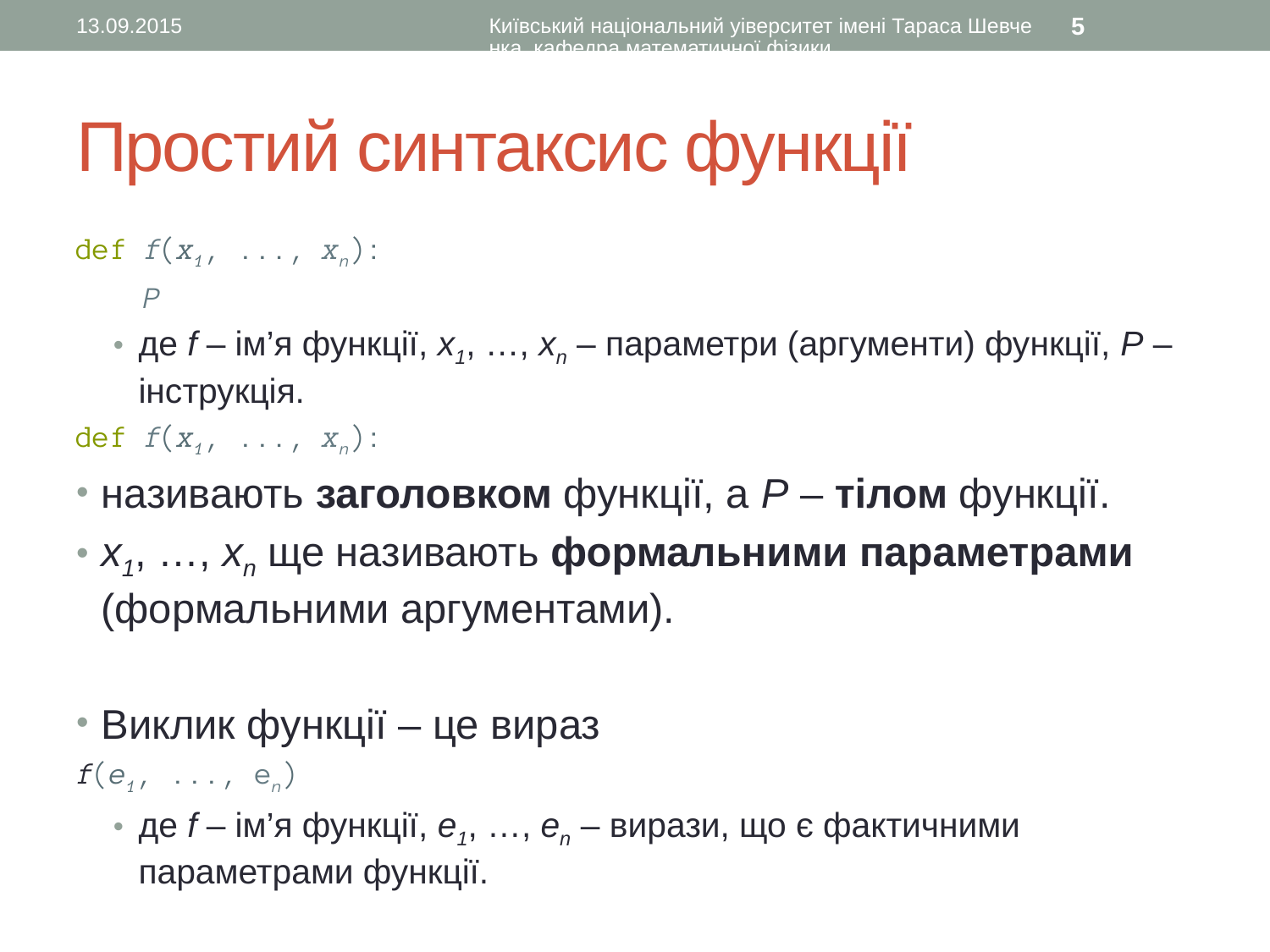

13.09.2015
Київський національний уіверситет імені Тараса Шевченка, кафедра математичної фізики
5
# Простий синтаксис функції
def f(x1, ..., xn):
    P
де f – ім’я функції, x1, …, xn – параметри (аргументи) функції, P – інструкція.
def f(x1, ..., xn):
називають заголовком функції, а P – тілом функції.
x1, …, xn ще називають формальними параметрами (формальними аргументами).

Виклик функції – це вираз
f(e1, ..., en)
де f – ім’я функції, e1, …, en – вирази, що є фактичними параметрами функції.